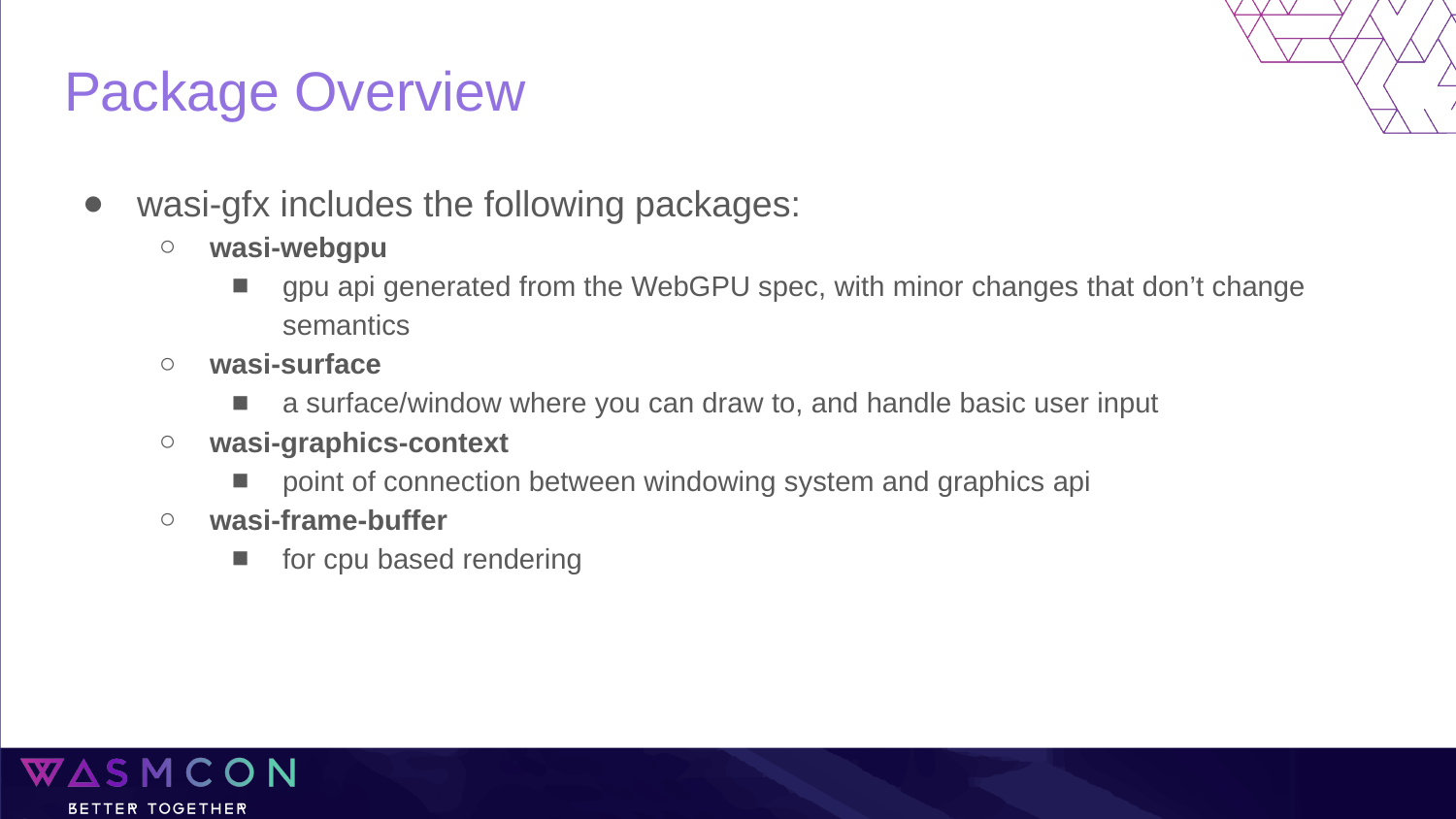

# Package Overview
wasi-gfx includes the following packages:
wasi-webgpu
gpu api generated from the WebGPU spec, with minor changes that don’t change semantics
wasi-surface
a surface/window where you can draw to, and handle basic user input
wasi-graphics-context
point of connection between windowing system and graphics api
wasi-frame-buffer
for cpu based rendering